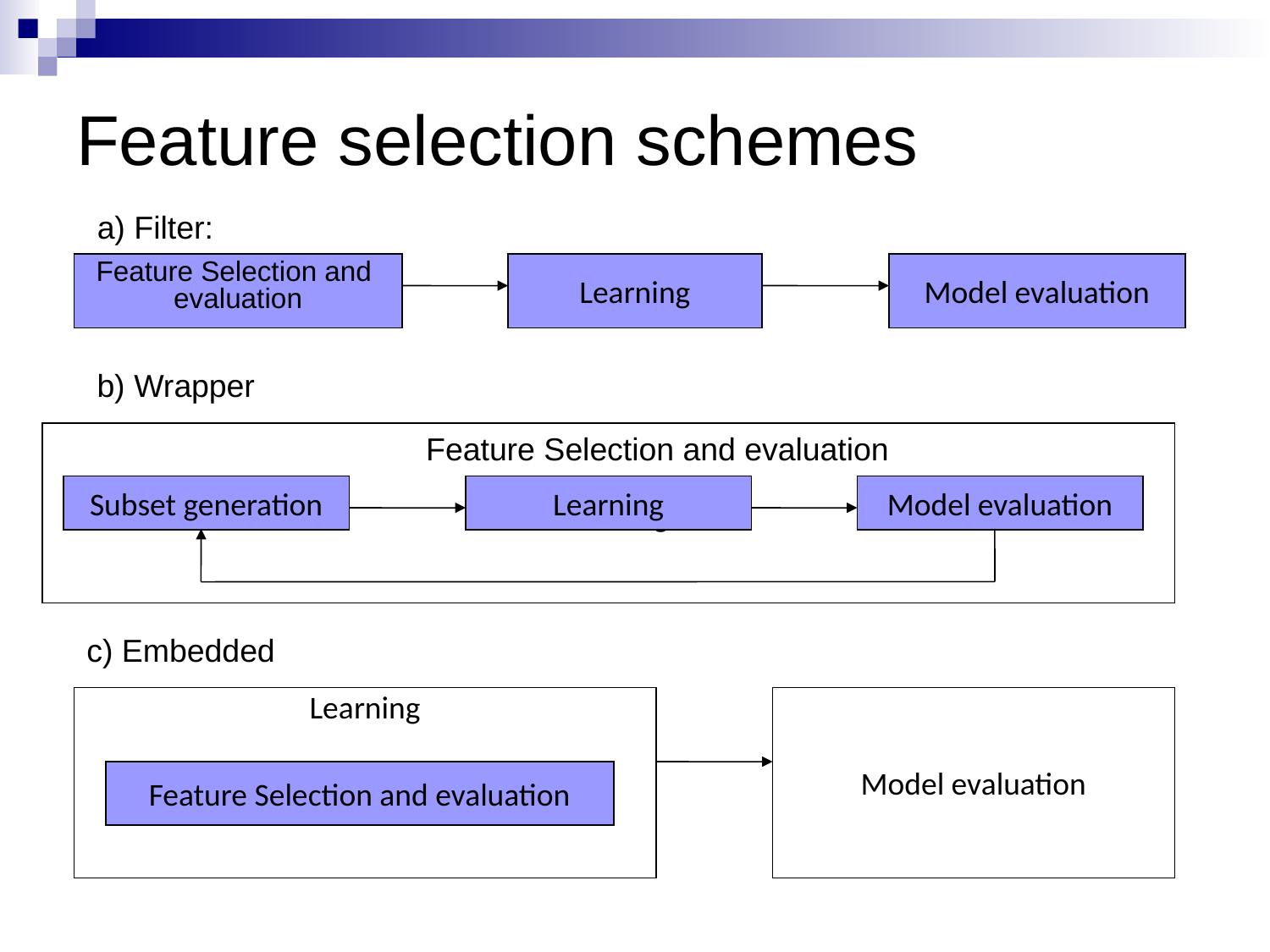

# Feature selection schemes
a) Filter:
Feature Selection and
evaluation
Learning
Model evaluation

b) Wrapper
Learning
Feature Selection and evaluation
Subset generation
Learning
Model evaluation

c) Embedded
Learning

Model evaluation

Feature Selection and evaluation